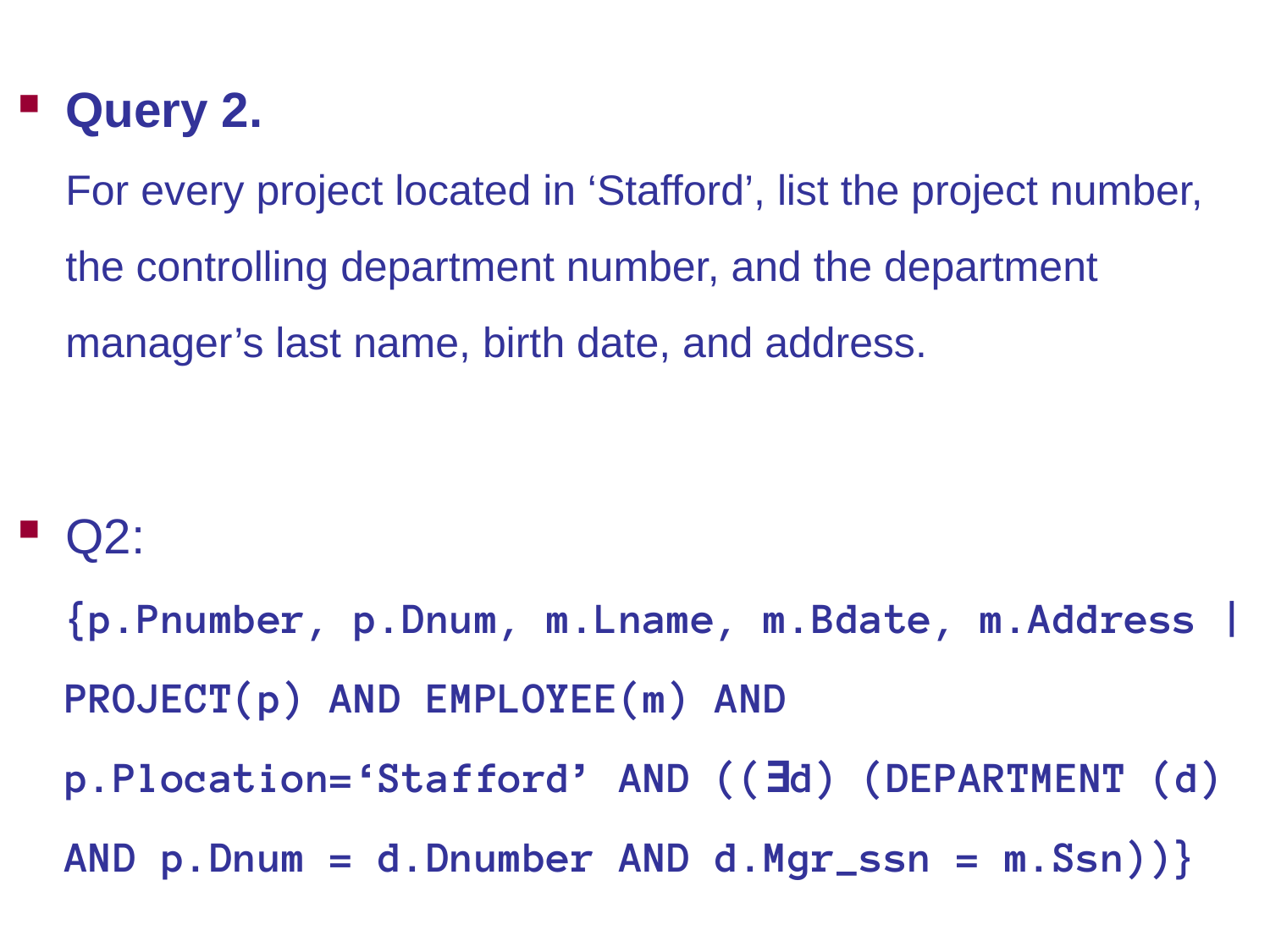

Query 2.
For every project located in ‘Stafford’, list the project number, the controlling department number, and the department manager’s last name, birth date, and address.

Q2:
{p.Pnumber, p.Dnum, m.Lname, m.Bdate, m.Address | PROJECT(p) AND EMPLOYEE(m) AND p.Plocation=‘Stafford’ AND ((∃d) (DEPARTMENT (d) AND p.Dnum = d.Dnumber AND d.Mgr_ssn = m.Ssn))}